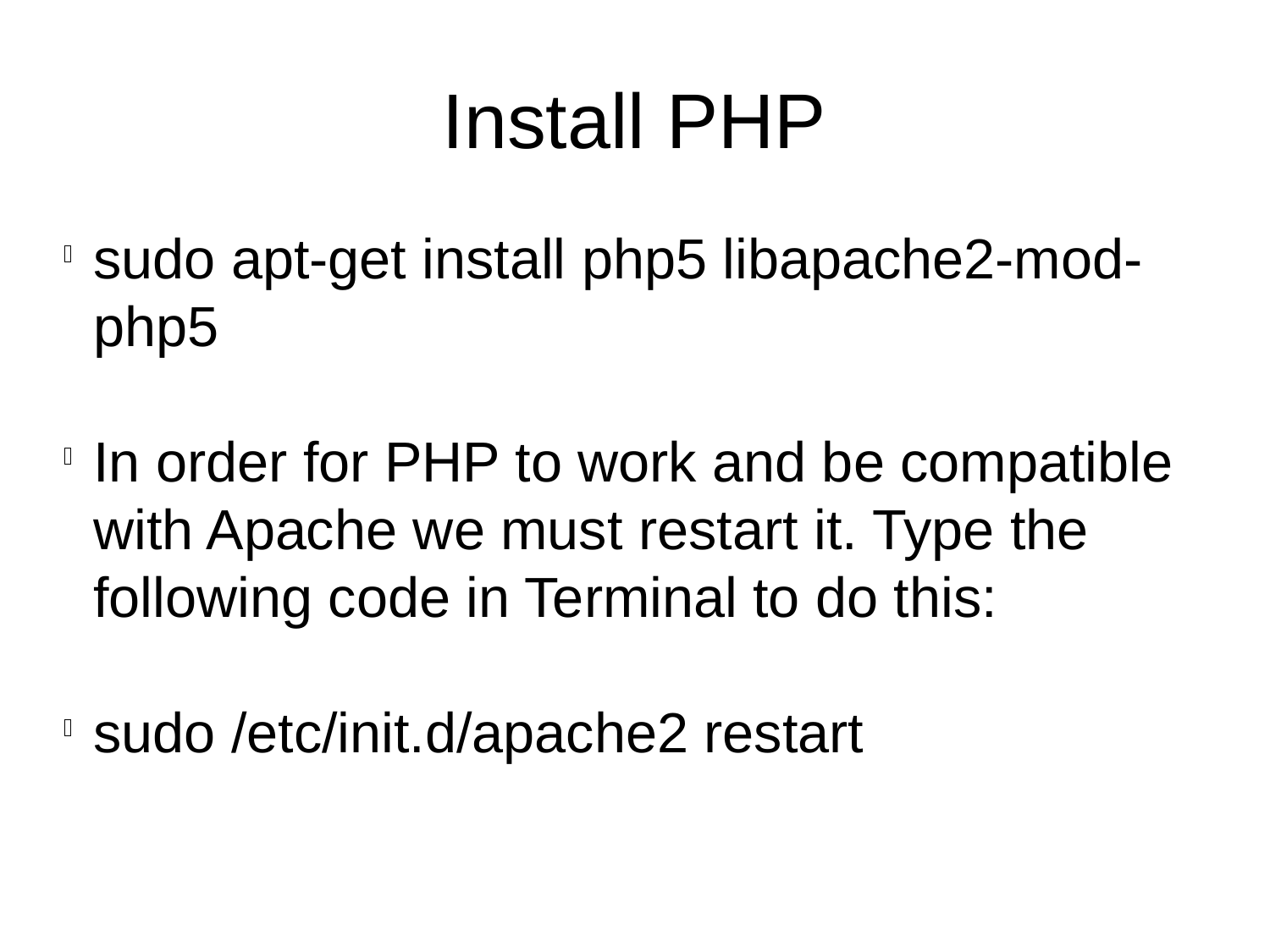

Install PHP
sudo apt-get install php5 libapache2-mod-php5

In order for PHP to work and be compatible with Apache we must restart it. Type the following code in Terminal to do this:

sudo /etc/init.d/apache2 restart